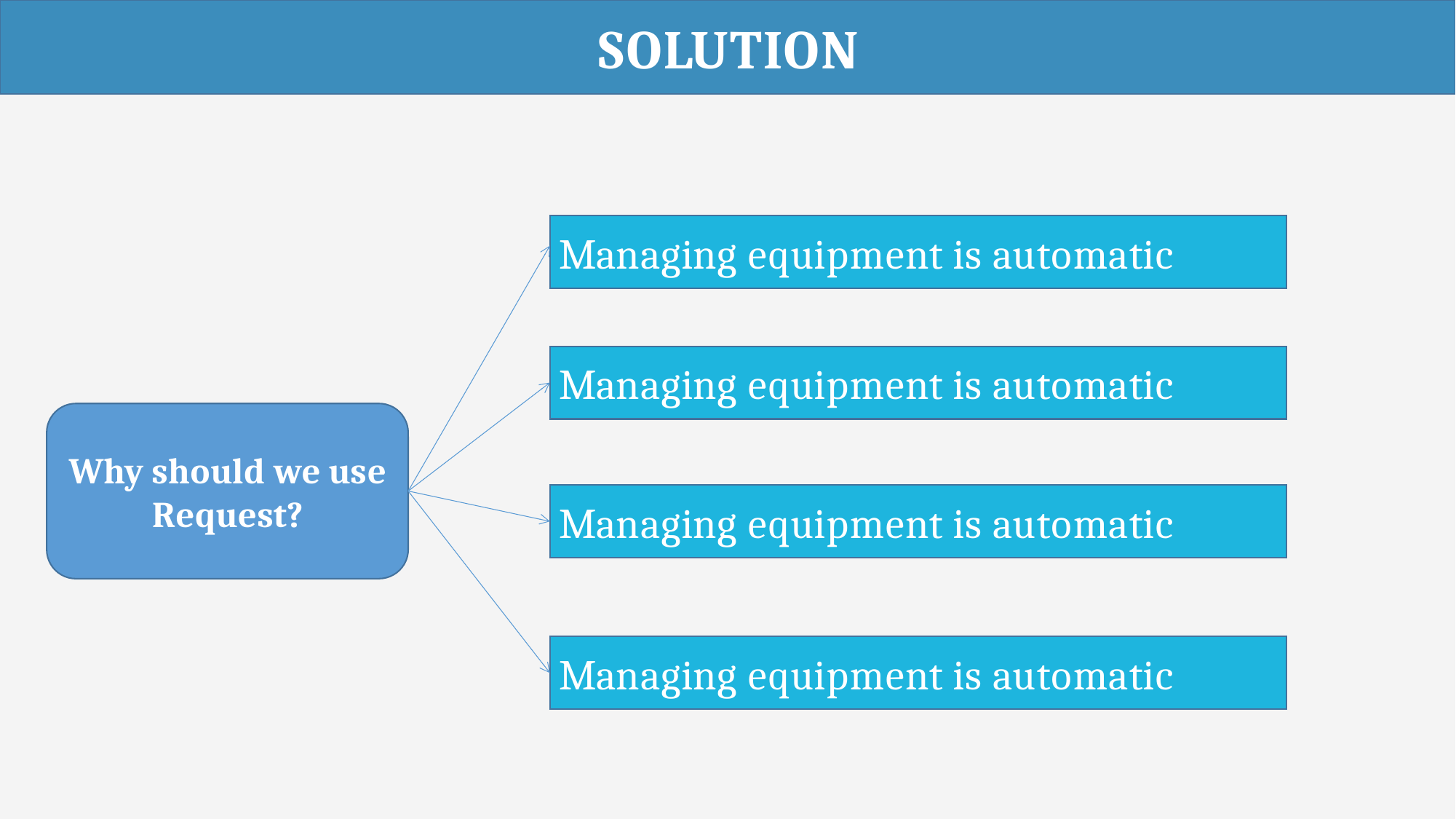

SOLUTION
Managing equipment is automatic
Managing equipment is automatic
Why should we use Request?
Managing equipment is automatic
Managing equipment is automatic